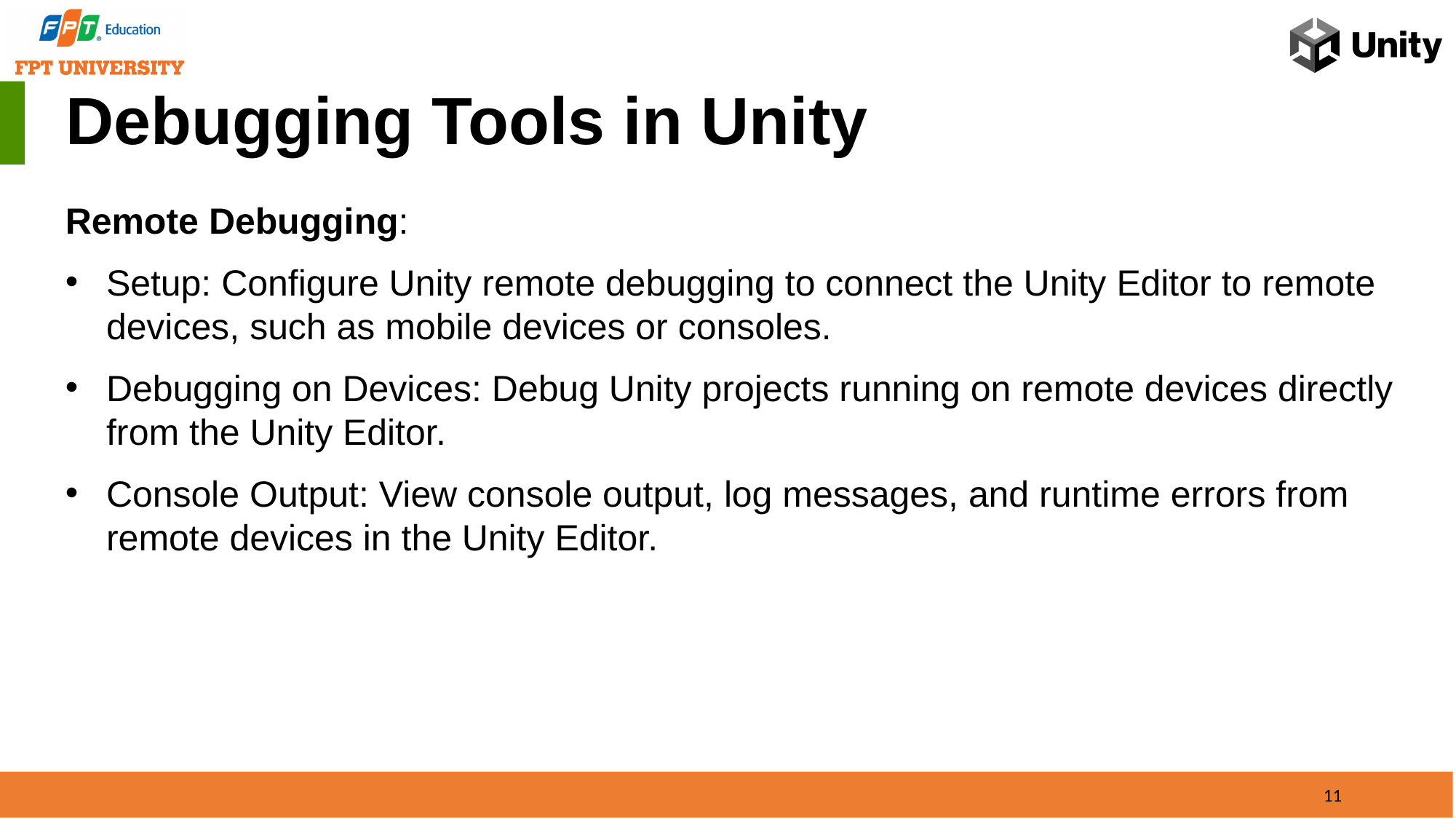

Debugging Tools in Unity

Remote Debugging:
Setup: Configure Unity remote debugging to connect the Unity Editor to remote devices, such as mobile devices or consoles.
Debugging on Devices: Debug Unity projects running on remote devices directly from the Unity Editor.
Console Output: View console output, log messages, and runtime errors from remote devices in the Unity Editor.
11